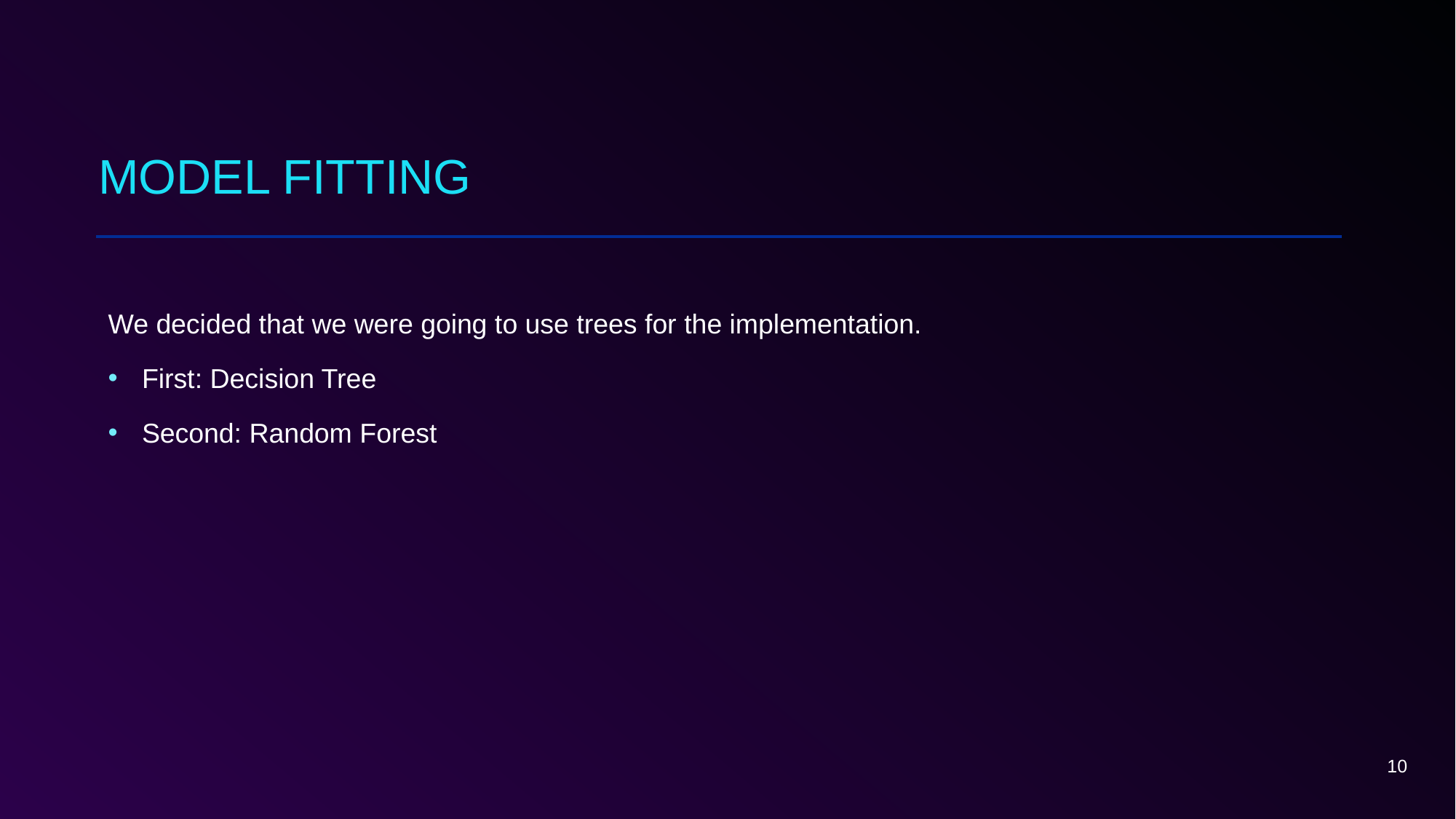

# Model fitting
We decided that we were going to use trees for the implementation.
First: Decision Tree
Second: Random Forest
10